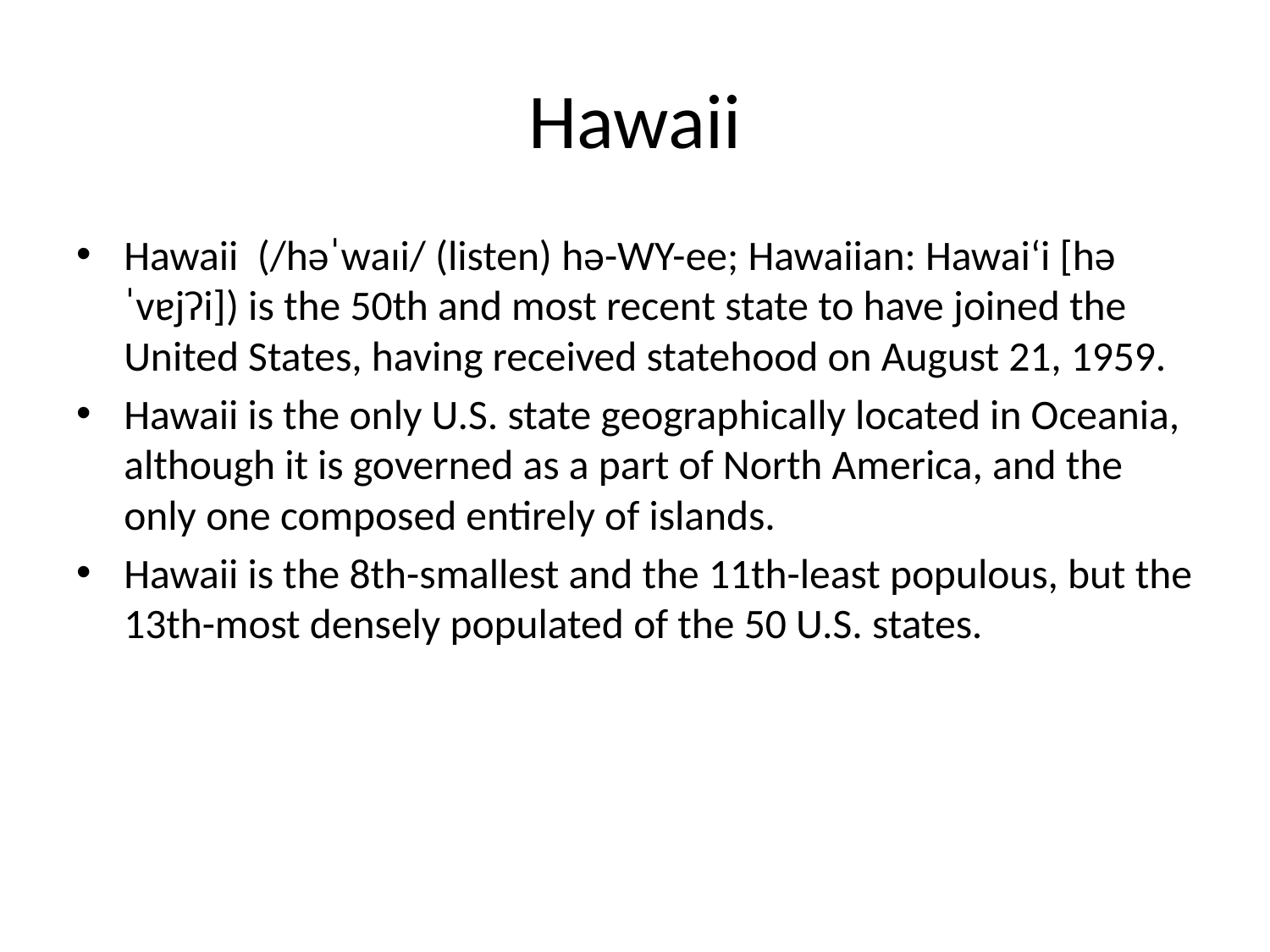

# Hawaii
Hawaii  (/həˈwaɪi/ (listen) hə-WY-ee; Hawaiian: Hawaiʻi [həˈvɐjʔi]) is the 50th and most recent state to have joined the United States, having received statehood on August 21, 1959.
Hawaii is the only U.S. state geographically located in Oceania, although it is governed as a part of North America, and the only one composed entirely of islands.
Hawaii is the 8th-smallest and the 11th-least populous, but the 13th-most densely populated of the 50 U.S. states.